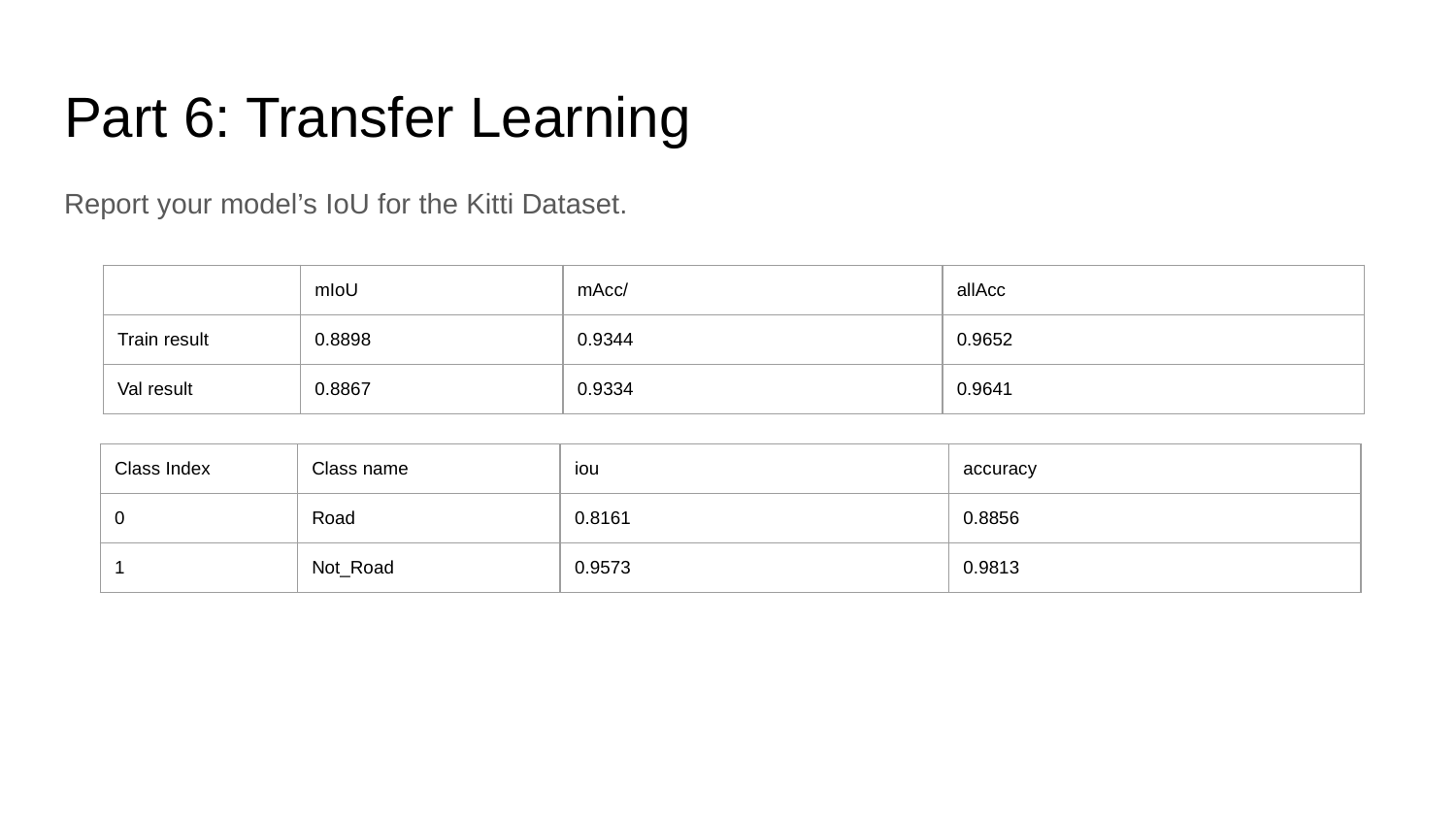

# Part 6: Transfer Learning
Report your model’s IoU for the Kitti Dataset.

|  | mIoU | mAcc/ | allAcc |
| --- | --- | --- | --- |
| Train result | 0.8898 | 0.9344 | 0.9652 |
| Val result | 0.8867 | 0.9334 | 0.9641 |
| Class Index | Class name | iou | accuracy |
| --- | --- | --- | --- |
| 0 | Road | 0.8161 | 0.8856 |
| 1 | Not\_Road | 0.9573 | 0.9813 |